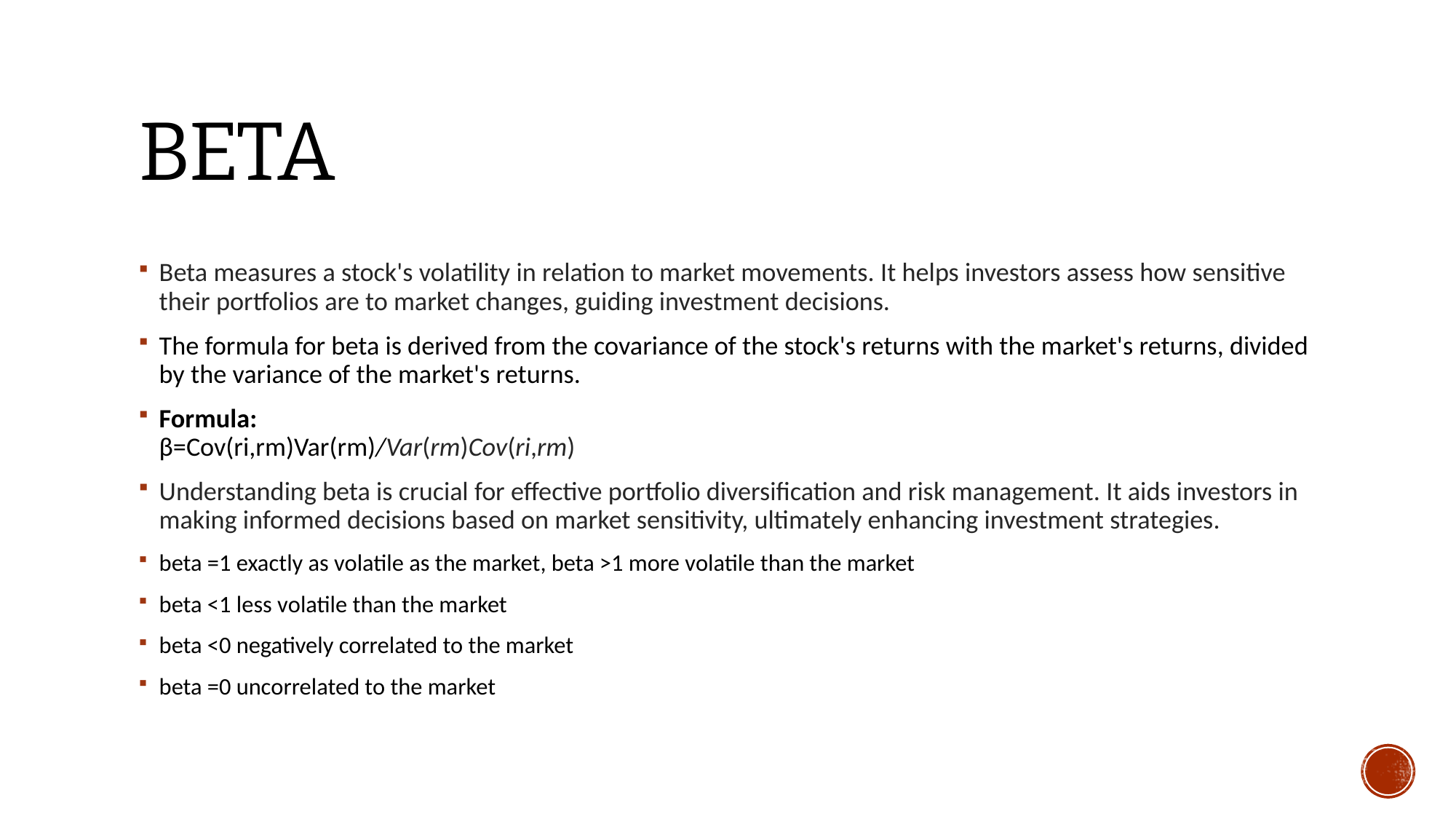

# BETa
Beta measures a stock's volatility in relation to market movements. It helps investors assess how sensitive their portfolios are to market changes, guiding investment decisions.
The formula for beta is derived from the covariance of the stock's returns with the market's returns, divided by the variance of the market's returns.
Formula:
β=Cov(ri,rm)Var(rm)/Var(rm​)Cov(ri​,rm​)​
Understanding beta is crucial for effective portfolio diversification and risk management. It aids investors in making informed decisions based on market sensitivity, ultimately enhancing investment strategies.
beta =1 exactly as volatile as the market, beta >1 more volatile than the market
beta <1 less volatile than the market
beta <0 negatively correlated to the market
beta =0 uncorrelated to the market